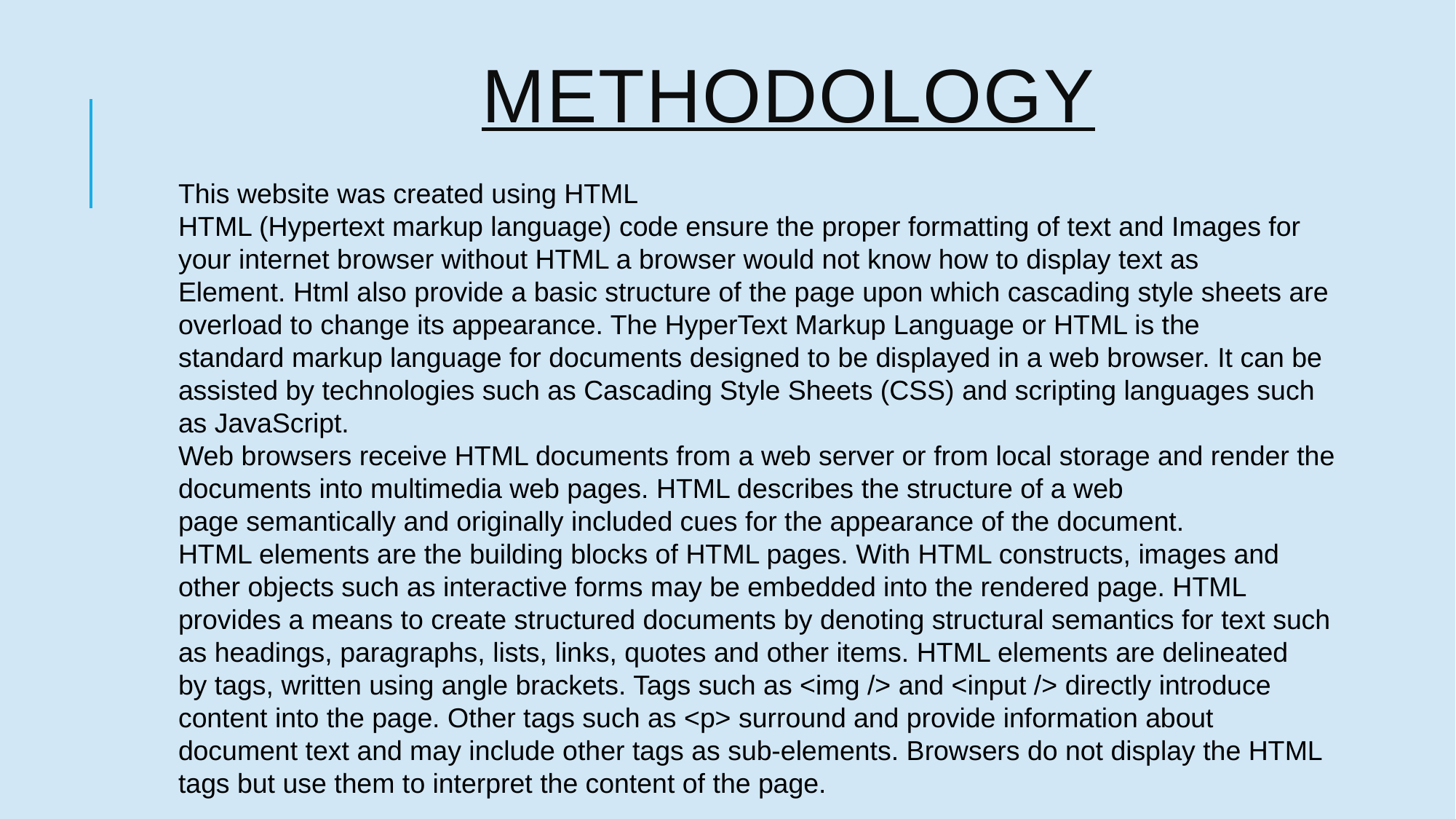

# Methodology
This website was created using HTML
HTML (Hypertext markup language) code ensure the proper formatting of text and Images for
your internet browser without HTML a browser would not know how to display text as
Element. Html also provide a basic structure of the page upon which cascading style sheets are
overload to change its appearance. The HyperText Markup Language or HTML is the
standard markup language for documents designed to be displayed in a web browser. It can be
assisted by technologies such as Cascading Style Sheets (CSS) and scripting languages such
as JavaScript.
Web browsers receive HTML documents from a web server or from local storage and render the
documents into multimedia web pages. HTML describes the structure of a web
page semantically and originally included cues for the appearance of the document.
HTML elements are the building blocks of HTML pages. With HTML constructs, images and
other objects such as interactive forms may be embedded into the rendered page. HTML
provides a means to create structured documents by denoting structural semantics for text such
as headings, paragraphs, lists, links, quotes and other items. HTML elements are delineated
by tags, written using angle brackets. Tags such as <img /> and <input /> directly introduce
content into the page. Other tags such as <p> surround and provide information about
document text and may include other tags as sub-elements. Browsers do not display the HTML
tags but use them to interpret the content of the page.